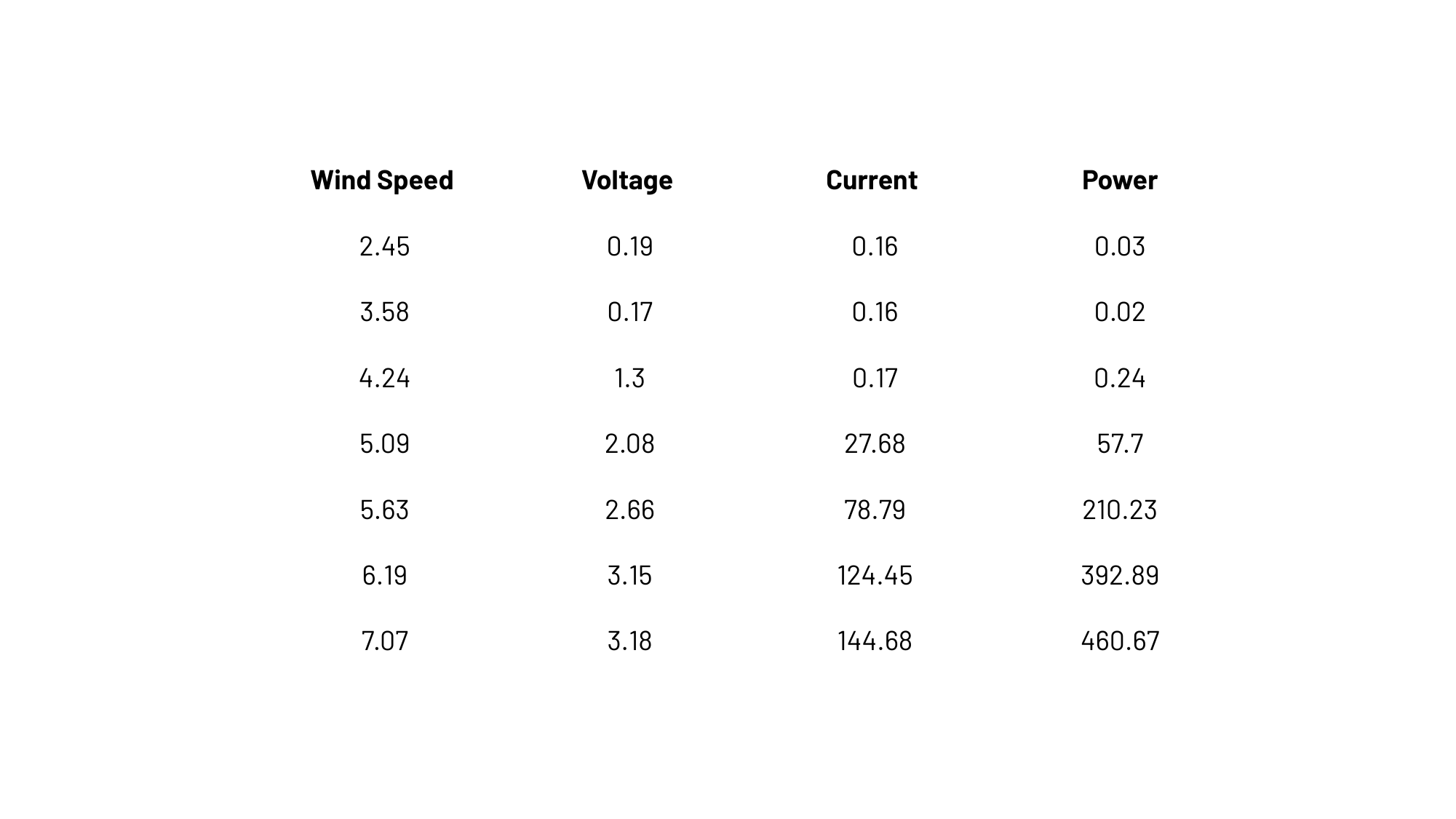

| Wind Speed | Voltage | Current | Power |
| --- | --- | --- | --- |
| 2.45 | 0.19 | 0.16 | 0.03 |
| 3.58 | 0.17 | 0.16 | 0.02 |
| 4.24 | 1.3 | 0.17 | 0.24 |
| 5.09 | 2.08 | 27.68 | 57.7 |
| 5.63 | 2.66 | 78.79 | 210.23 |
| 6.19 | 3.15 | 124.45 | 392.89 |
| 7.07 | 3.18 | 144.68 | 460.67 |